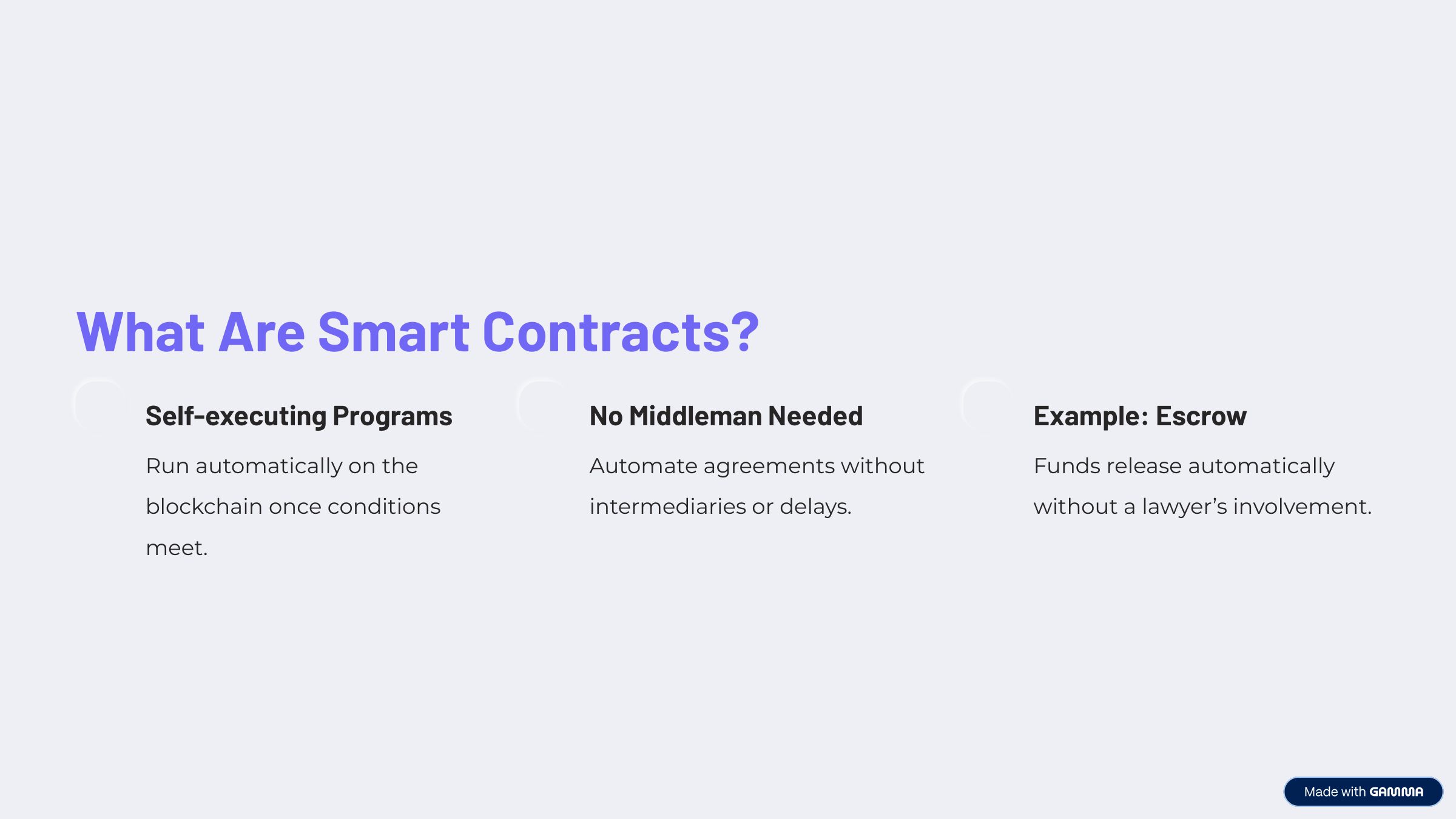

What Are Smart Contracts?

Self-executing Programs
No Middleman Needed
Example: Escrow
Run automatically on the blockchain once conditions meet.
Automate agreements without intermediaries or delays.
Funds release automatically without a lawyer’s involvement.